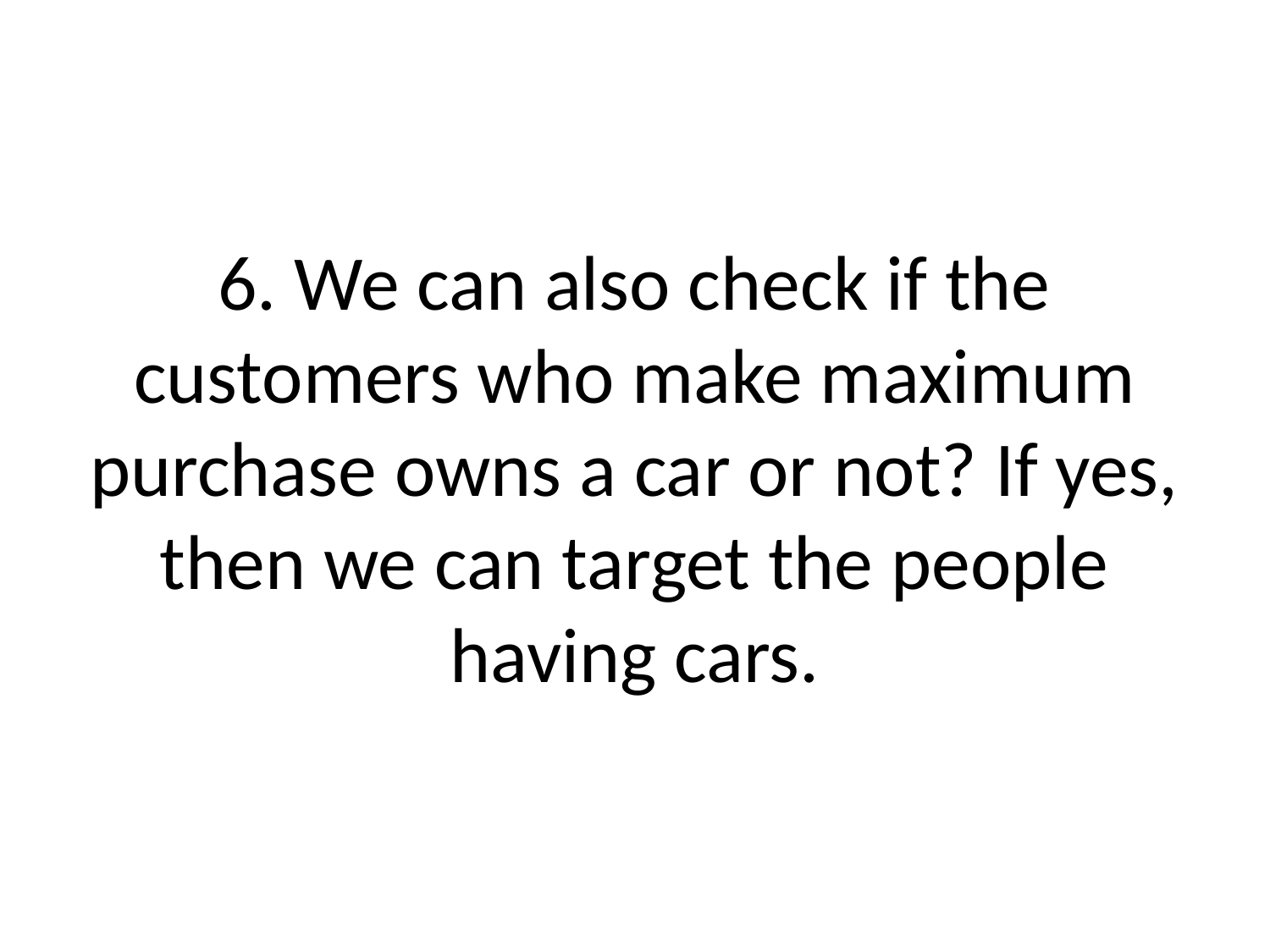

# 6. We can also check if the customers who make maximum purchase owns a car or not? If yes, then we can target the people having cars.